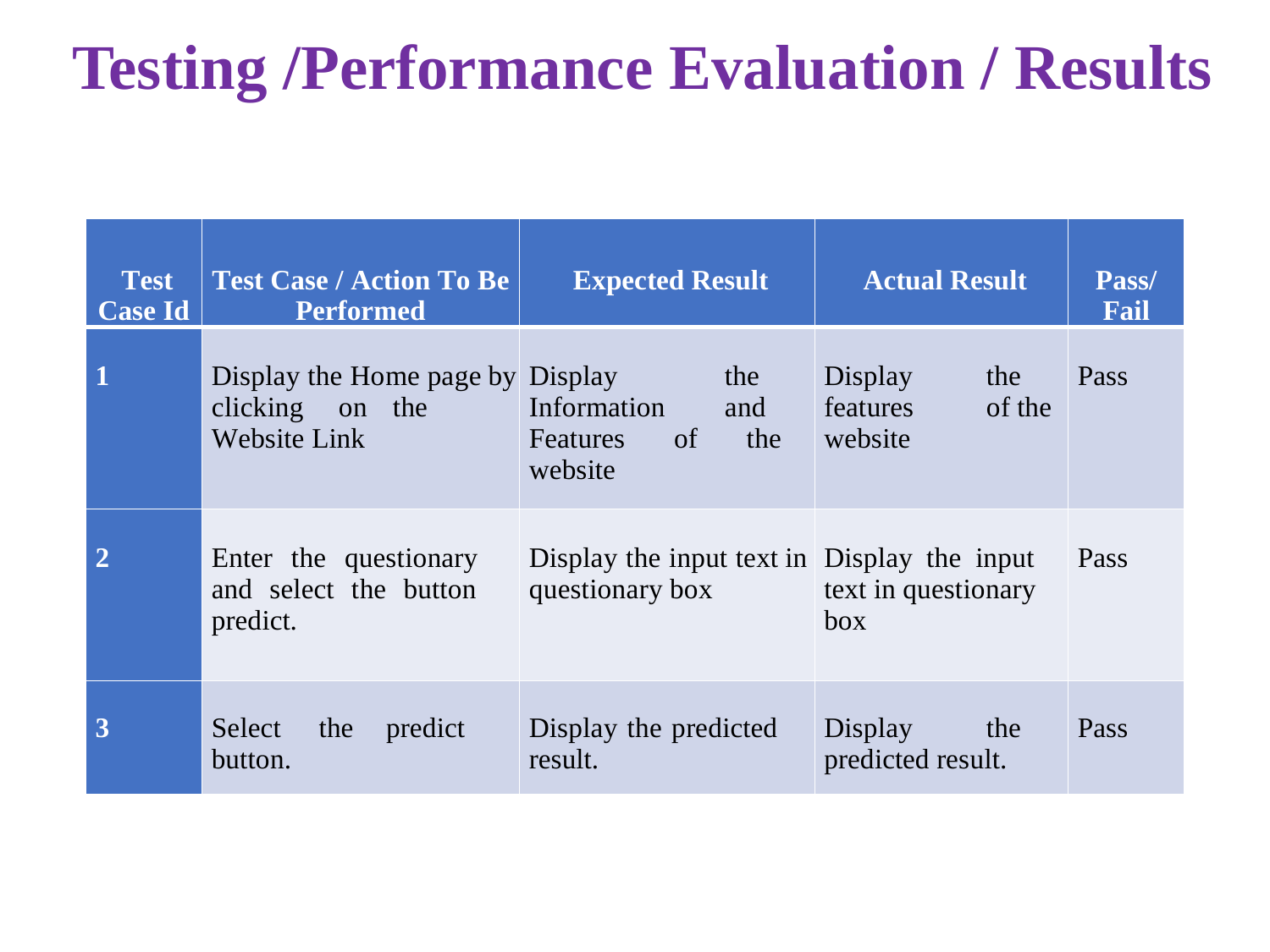

# Testing /Performance Evaluation / Results
| Test Case Id | Test Case / Action To Be Performed | Expected Result | Actual Result | Pass/ Fail |
| --- | --- | --- | --- | --- |
| 1 | Display the Home page by clicking on the Website Link | Display the Information and Features of the website | Display the features of the website | Pass |
| 2 | Enter the questionary and select the button predict. | Display the input text in questionary box | Display the input text in questionary box | Pass |
| 3 | Select the predict button. | Display the predicted result. | Display the predicted result. | Pass |